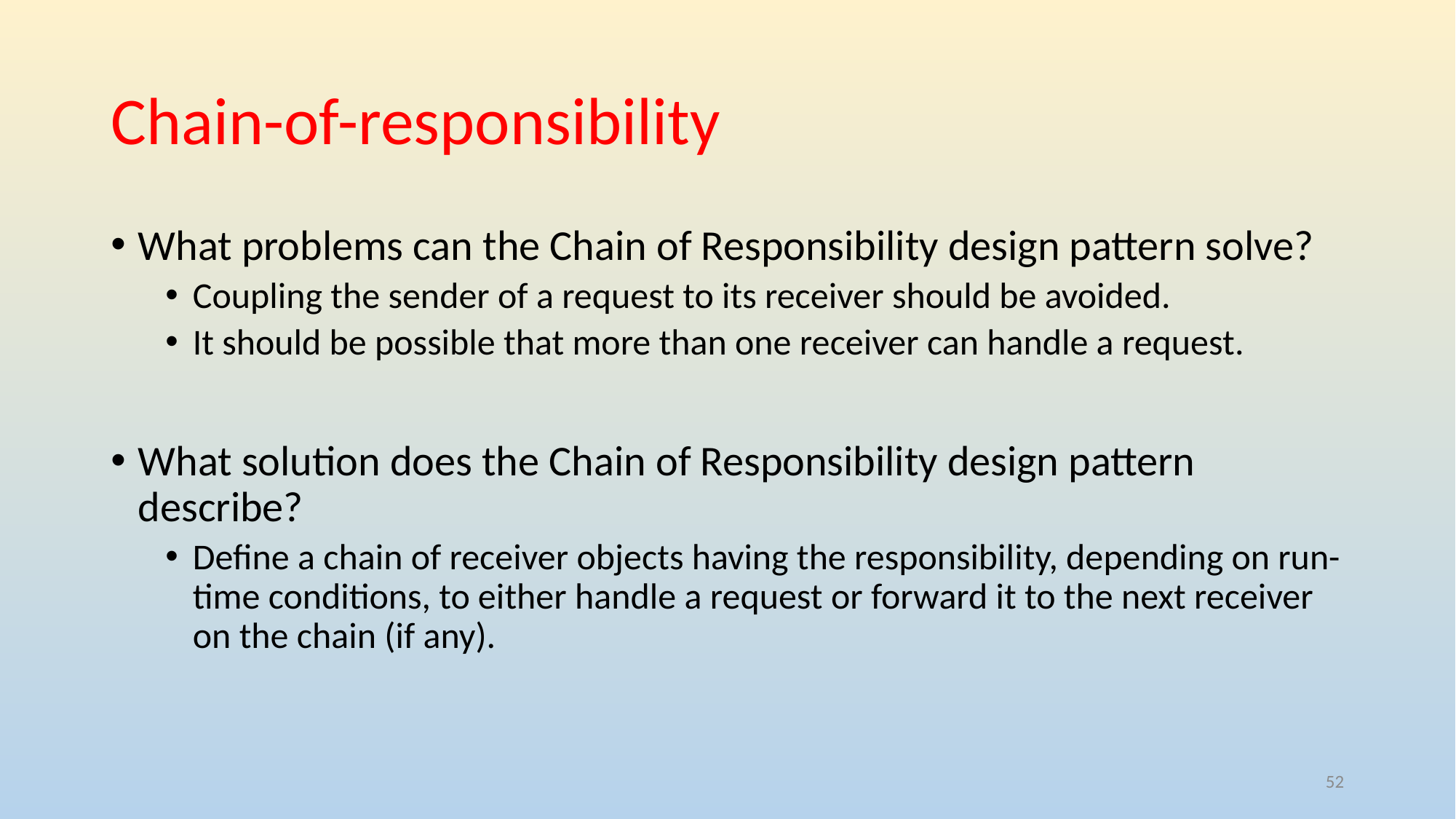

# Chain-of-responsibility
What problems can the Chain of Responsibility design pattern solve?
Coupling the sender of a request to its receiver should be avoided.
It should be possible that more than one receiver can handle a request.

What solution does the Chain of Responsibility design pattern describe?
Define a chain of receiver objects having the responsibility, depending on run-time conditions, to either handle a request or forward it to the next receiver on the chain (if any).
52